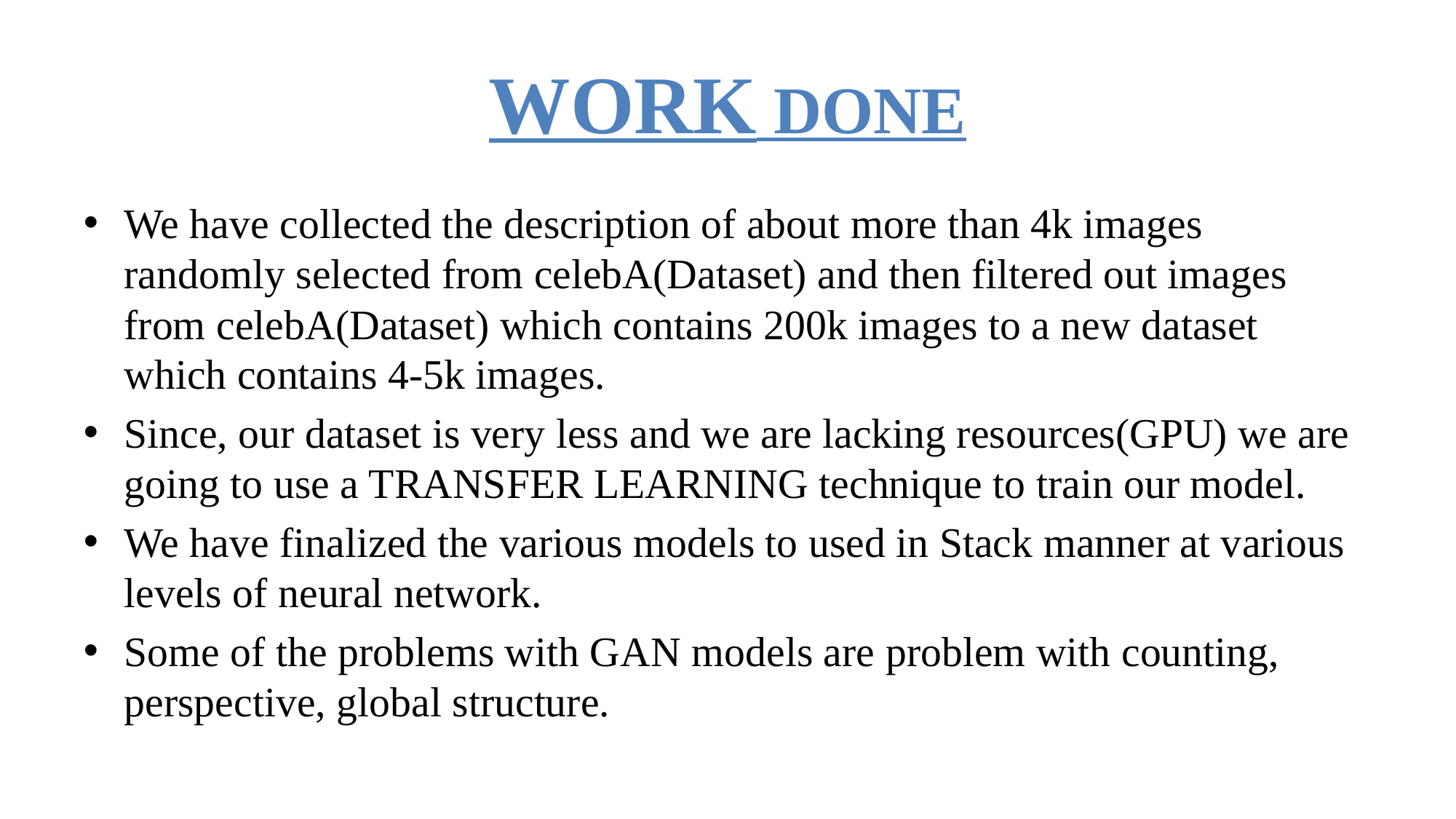

# WORK DONE
We have collected the description of about more than 4k images randomly selected from celebA(Dataset) and then filtered out images from celebA(Dataset) which contains 200k images to a new dataset which contains 4-5k images.
Since, our dataset is very less and we are lacking resources(GPU) we are going to use a TRANSFER LEARNING technique to train our model.
We have finalized the various models to used in Stack manner at various levels of neural network.
Some of the problems with GAN models are problem with counting, perspective, global structure.